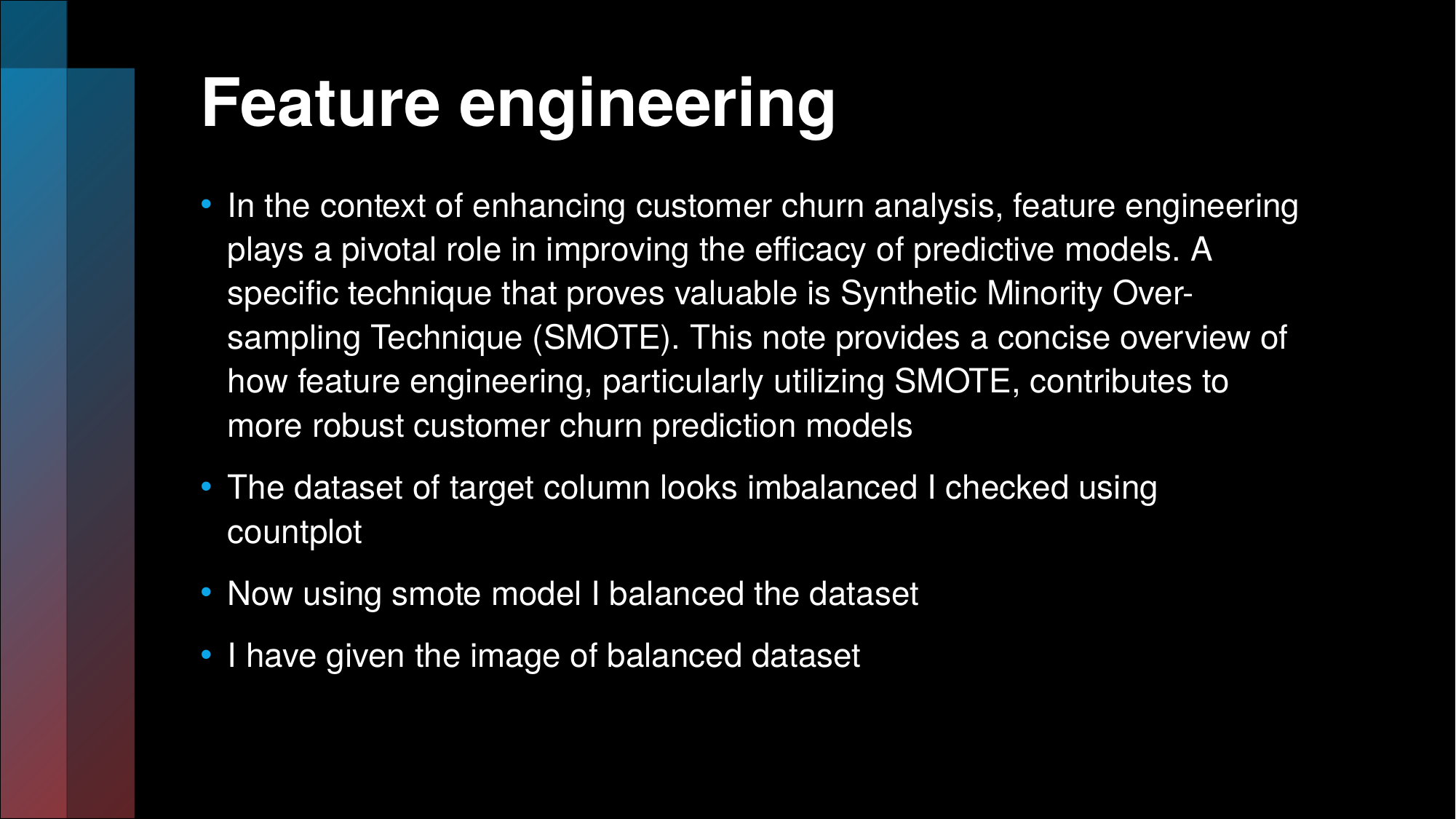

# Feature engineering
In the context of enhancing customer churn analysis, feature engineering plays a pivotal role in improving the efficacy of predictive models. A specific technique that proves valuable is Synthetic Minority Over-sampling Technique (SMOTE). This note provides a concise overview of how feature engineering, particularly utilizing SMOTE, contributes to more robust customer churn prediction models
The dataset of target column looks imbalanced I checked using countplot
Now using smote model I balanced the dataset
I have given the image of balanced dataset